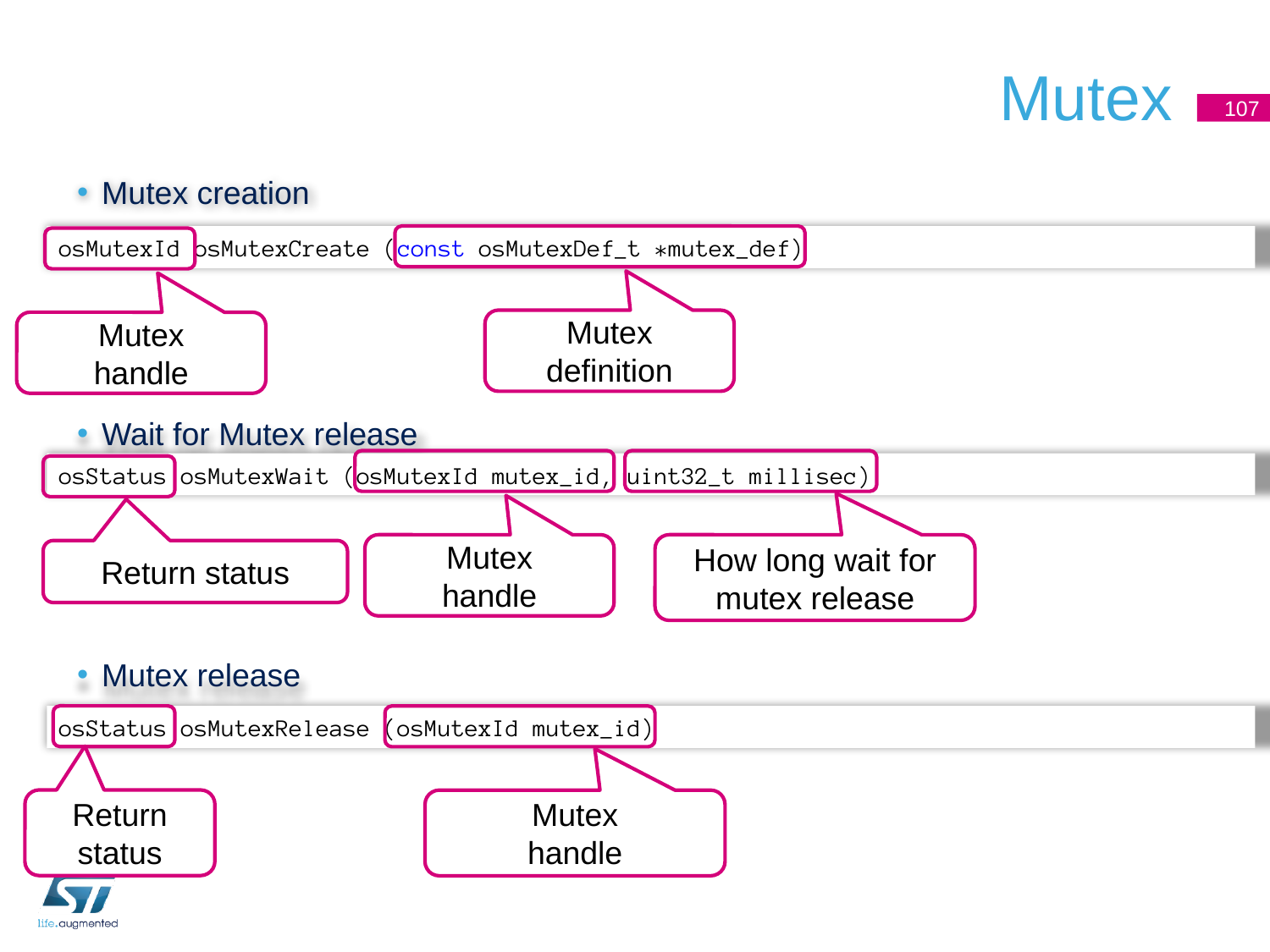

# Mutex
107
Mutex creation

Wait for Mutex release

Mutex release

osMutexId osMutexCreate (const osMutexDef_t *mutex_def)

Mutex
definition
Mutex
handle

osStatus osMutexWait (osMutexId mutex_id, uint32_t millisec)

Mutex
handle
How long wait for mutex release
Return status
osStatus osMutexRelease (osMutexId mutex_id)

Return status
Mutex
handle